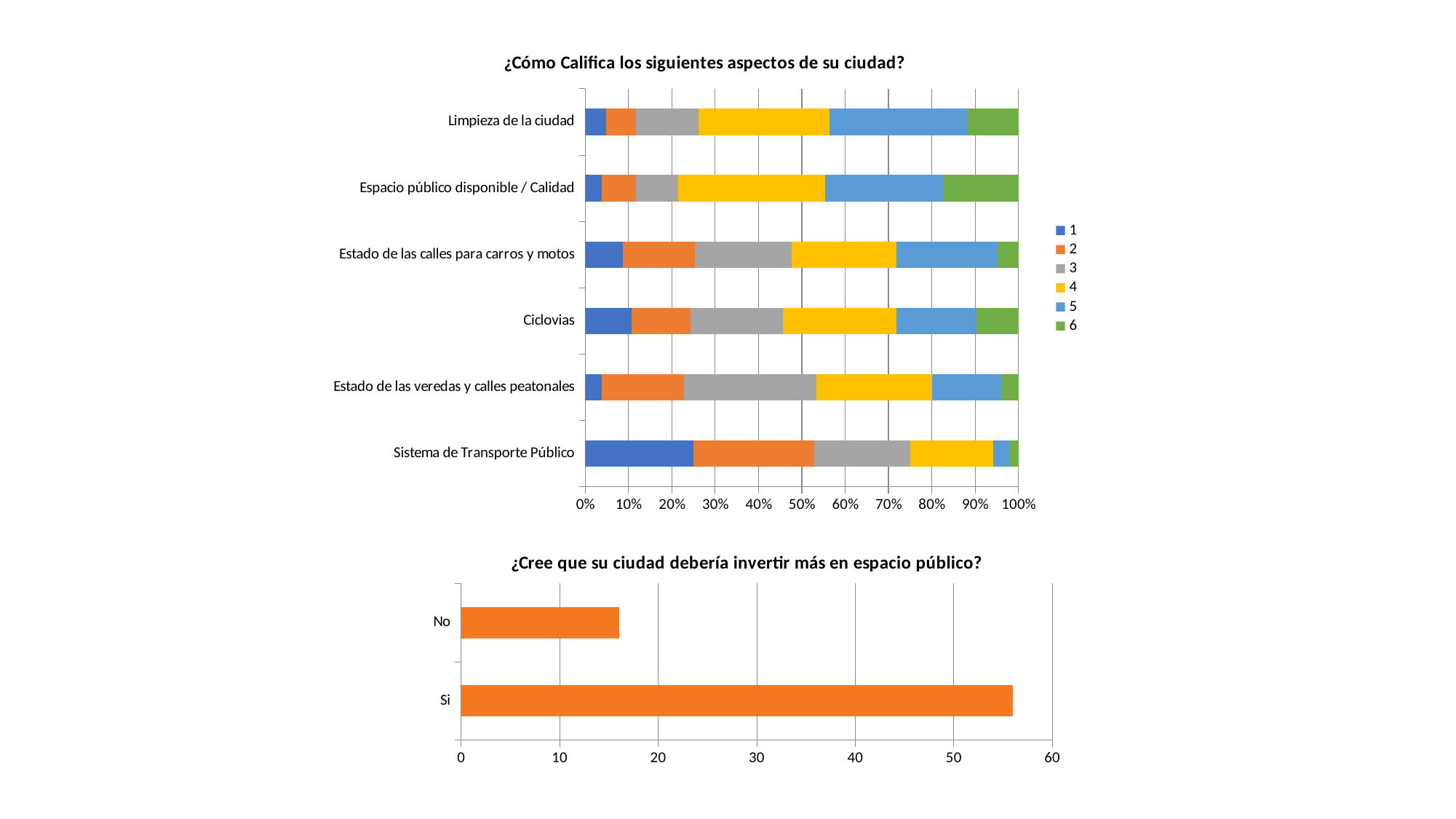

### Chart:

| Category | 1 | 2 | 3 | 4 | 5 | 6 |
|---|---|---|---|---|---|---|
| Sistema de Transporte Público | 26.0 | 29.0 | 23.0 | 20.0 | 4.0 | 2.0 |
| Estado de las veredas y calles peatonales | 4.0 | 20.0 | 32.0 | 28.0 | 17.0 | 4.0 |
| Ciclovias | 11.0 | 14.0 | 22.0 | 27.0 | 19.0 | 10.0 |
| Estado de las calles para carros y motos | 9.0 | 17.0 | 23.0 | 25.0 | 24.0 | 5.0 |
| Espacio público disponible / Calidad | 4.0 | 8.0 | 10.0 | 35.0 | 28.0 | 18.0 |
| Limpieza de la ciudad | 5.0 | 7.0 | 15.0 | 31.0 | 33.0 | 12.0 |

### Chart:

| Category | Count |
|---|---|
| Si | 56.0 |
| No | 16.0 |